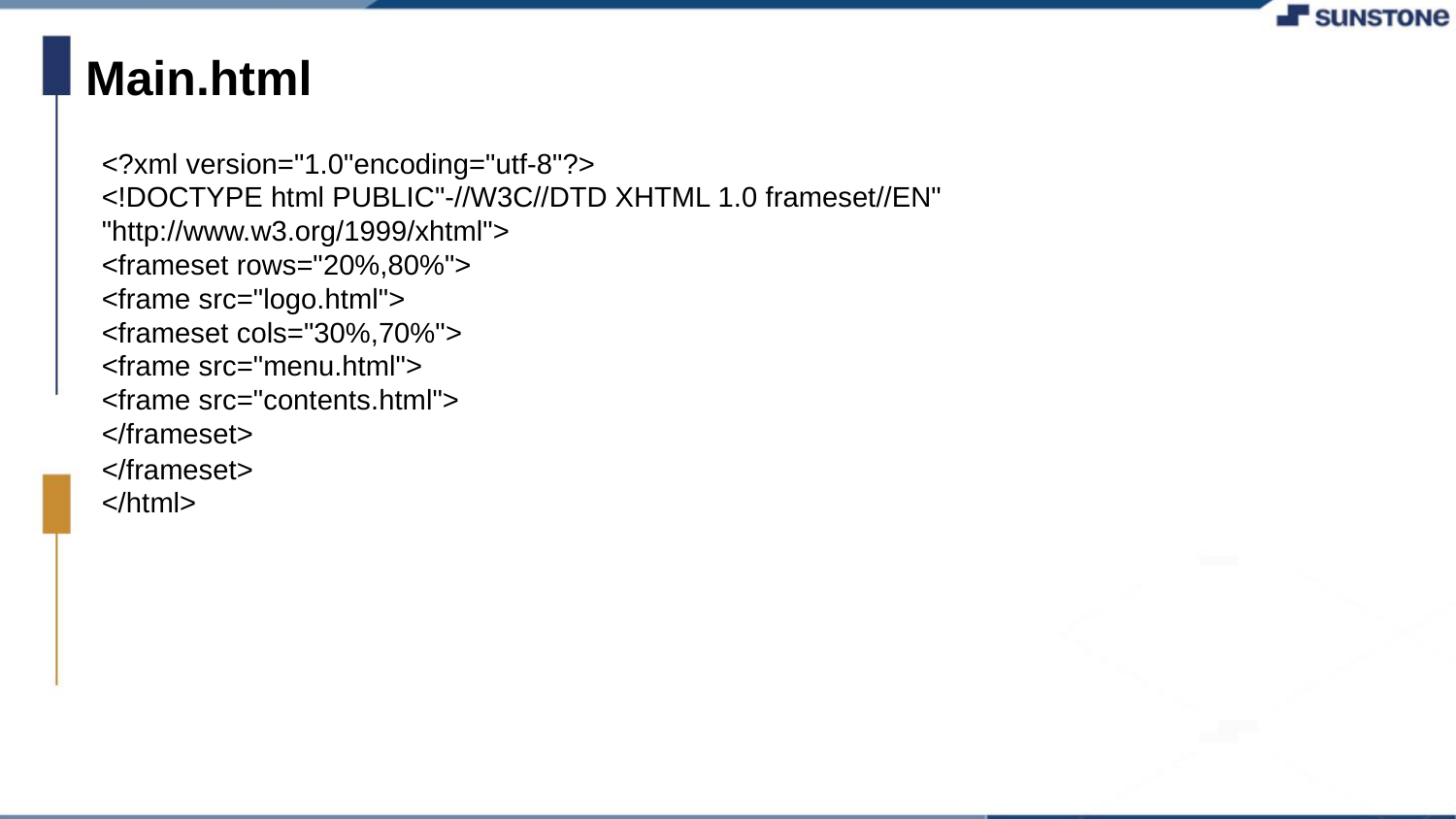

Main.html
<?xml version="1.0"encoding="utf-8"?>
<!DOCTYPE html PUBLIC"-//W3C//DTD XHTML 1.0 frameset//EN"
"http://www.w3.org/1999/xhtml">
<frameset rows="20%,80%">
<frame src="logo.html">
<frameset cols="30%,70%">
<frame src="menu.html">
<frame src="contents.html">
</frameset>
</frameset>
</html>